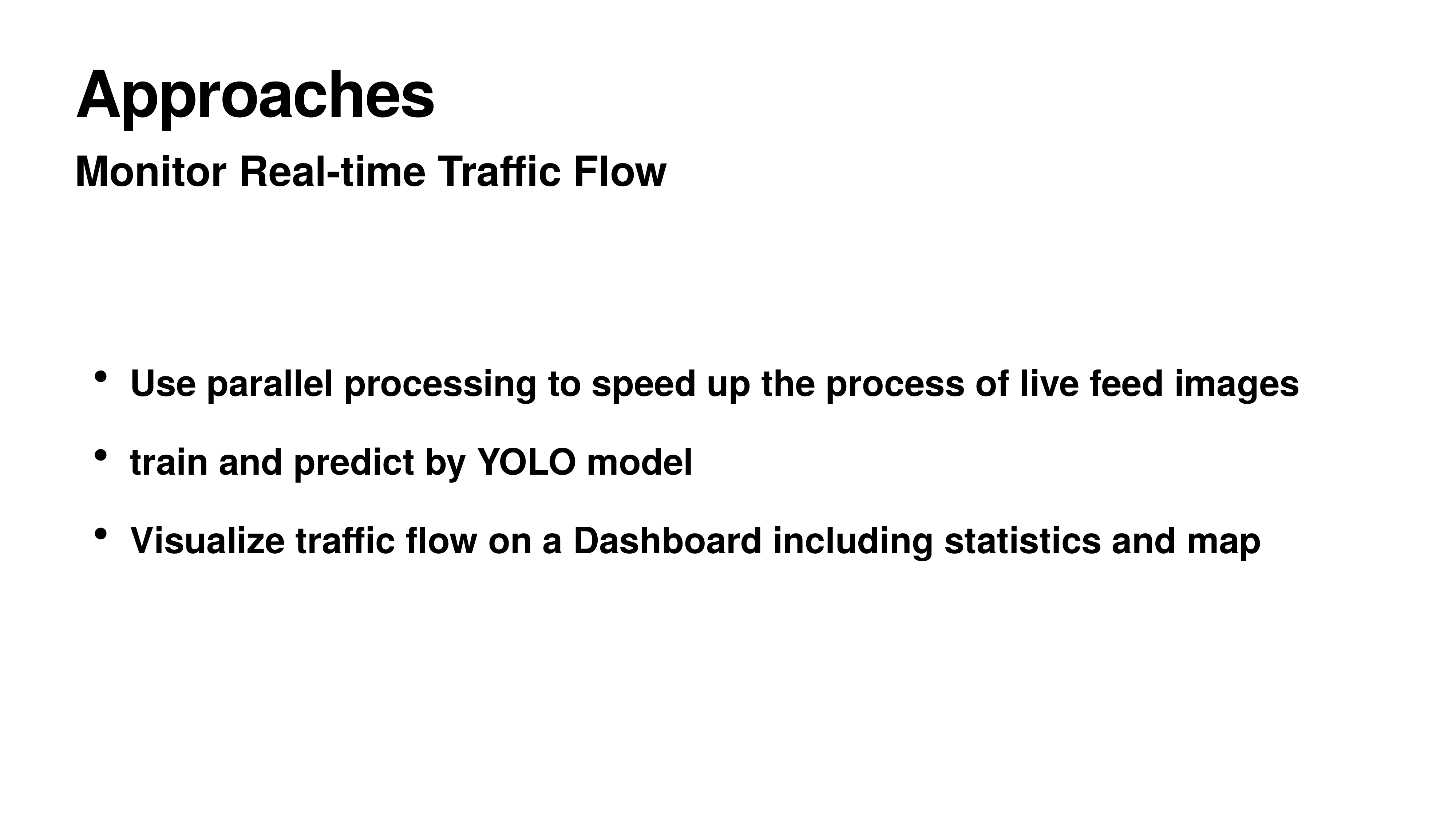

# Approaches
Monitor Real-time Traffic Flow
Use parallel processing to speed up the process of live feed images
train and predict by YOLO model
Visualize traffic flow on a Dashboard including statistics and map